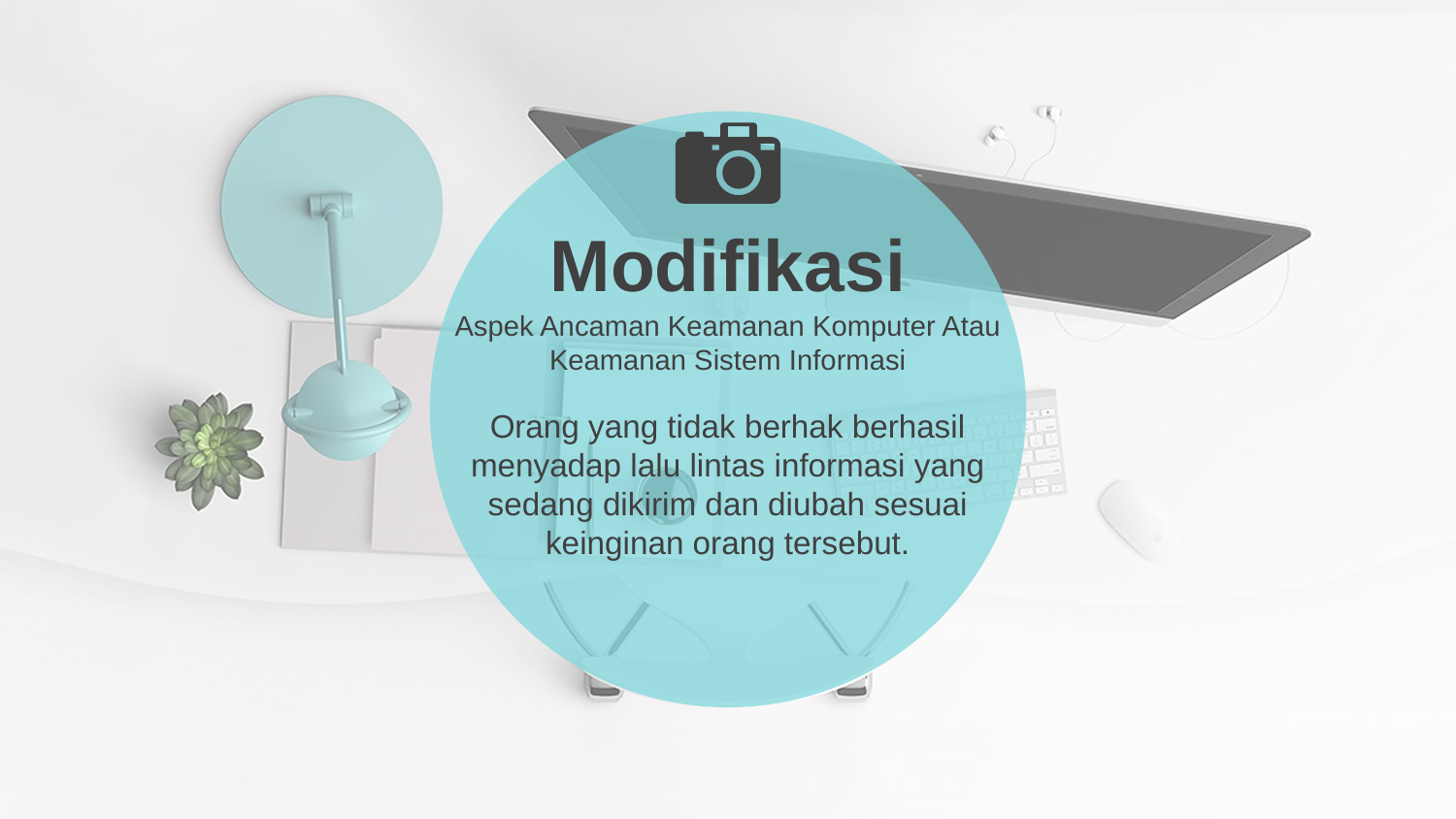

Modifikasi
Aspek Ancaman Keamanan Komputer Atau Keamanan Sistem Informasi
Orang yang tidak berhak berhasil menyadap lalu lintas informasi yang sedang dikirim dan diubah sesuai keinginan orang tersebut.